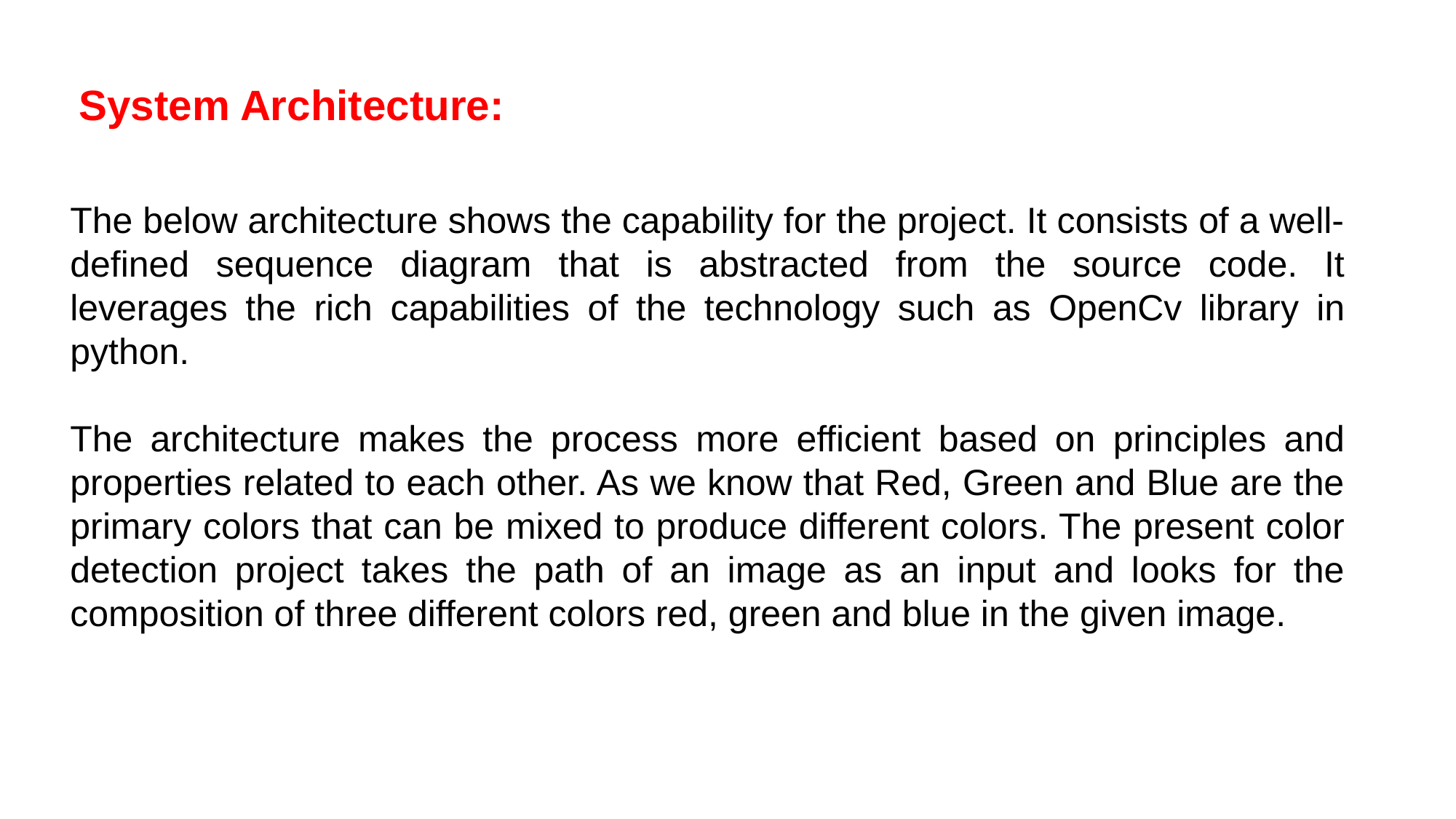

System Architecture:

The below architecture shows the capability for the project. It consists of a well-defined sequence diagram that is abstracted from the source code. It leverages the rich capabilities of the technology such as OpenCv library in python.

The architecture makes the process more efficient based on principles and properties related to each other. As we know that Red, Green and Blue are the primary colors that can be mixed to produce different colors. The present color detection project takes the path of an image as an input and looks for the composition of three different colors red, green and blue in the given image.